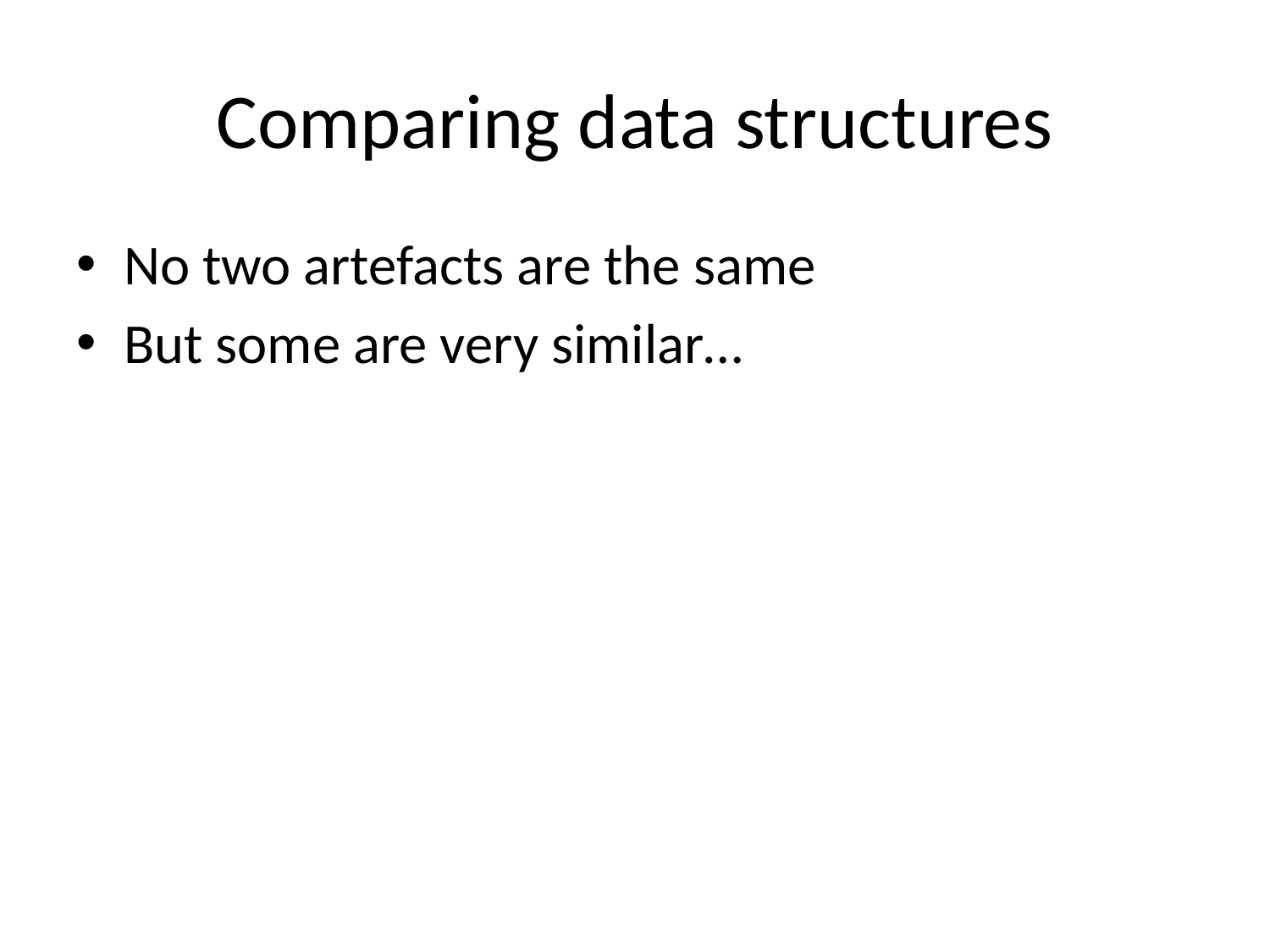

# Comparing data structures
No two artefacts are the same
But some are very similar…